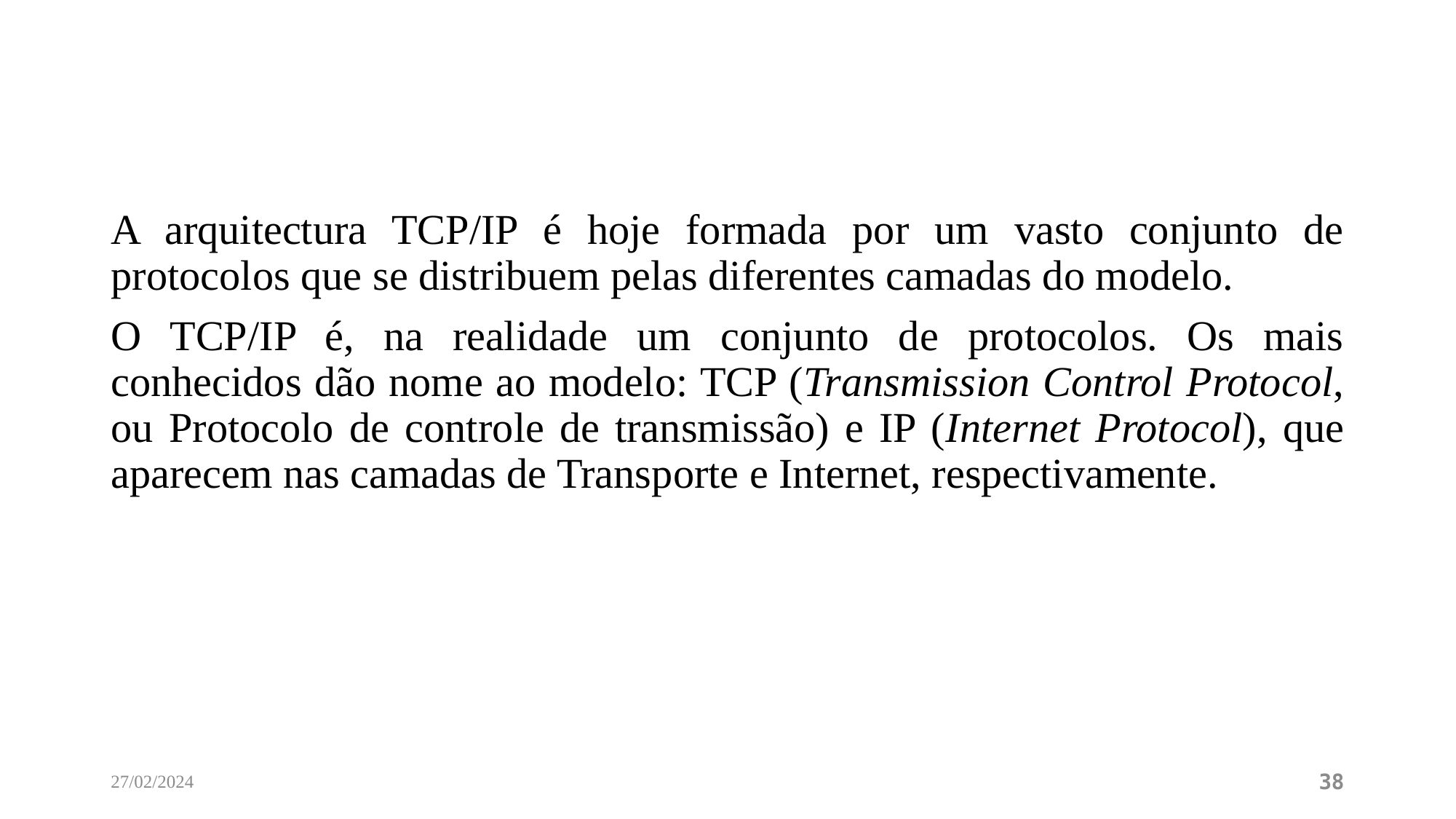

#
A arquitectura TCP/IP é hoje formada por um vasto conjunto de protocolos que se distribuem pelas diferentes camadas do modelo.
O TCP/IP é, na realidade um conjunto de protocolos. Os mais conhecidos dão nome ao modelo: TCP (Transmission Control Protocol, ou Protocolo de controle de transmissão) e IP (Internet Protocol), que aparecem nas camadas de Transporte e Internet, respectivamente.
27/02/2024
38